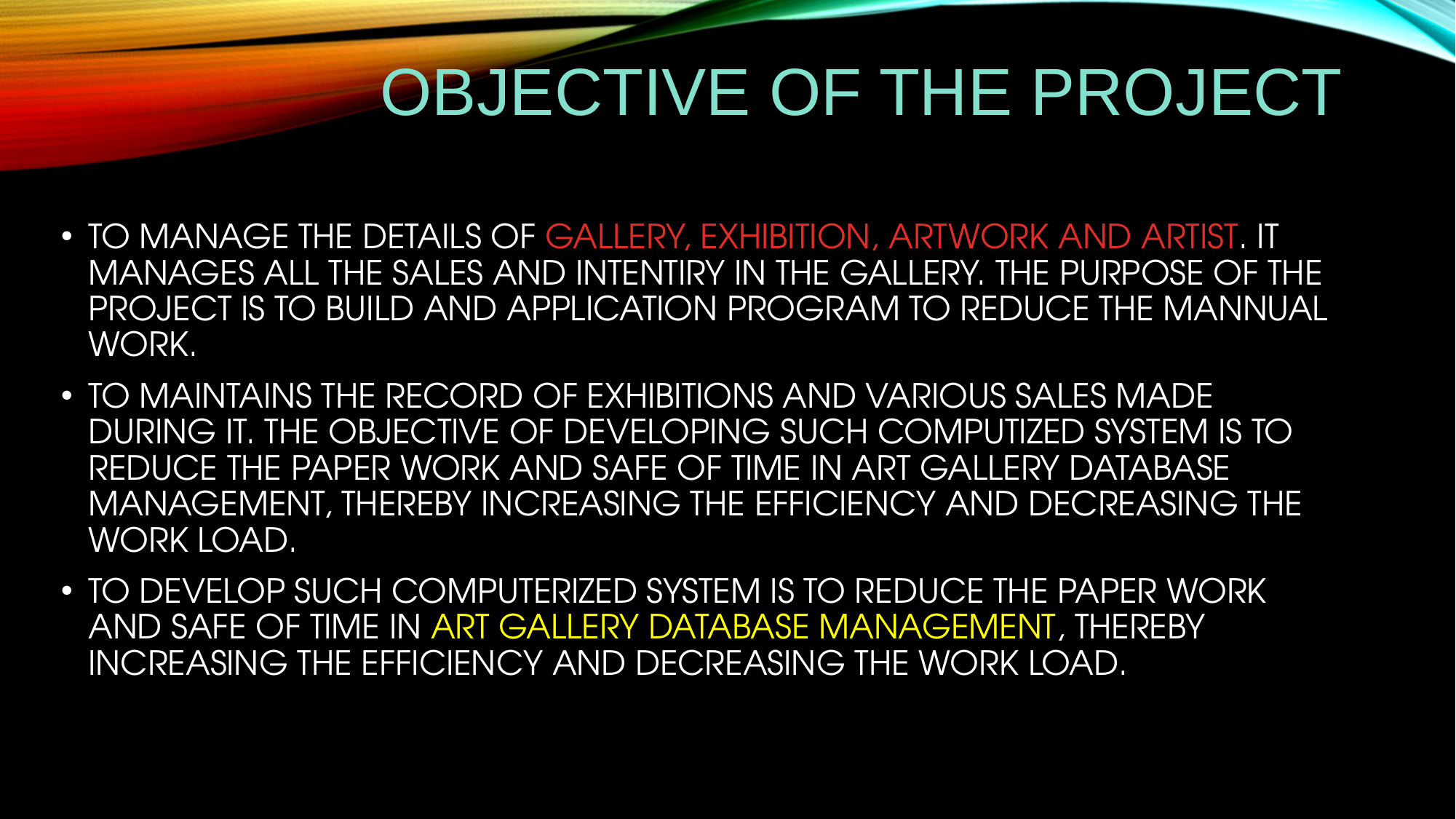

# OBJECTIVE OF THE PROJECT
TO MANAGE THE DETAILS OF GALLERY, EXHIBITION, ARTWORK AND ARTIST. IT MANAGES ALL THE SALES AND INTENTIRY IN THE GALLERY. THE PURPOSE OF THE PROJECT IS TO BUILD AND APPLICATION PROGRAM TO REDUCE THE MANNUAL WORK.
TO MAINTAINS THE RECORD OF EXHIBITIONS AND VARIOUS SALES MADE DURING IT. THE OBJECTIVE OF DEVELOPING SUCH COMPUTIZED SYSTEM IS TO REDUCE THE PAPER WORK AND SAFE OF TIME IN ART GALLERY DATABASE MANAGEMENT, THEREBY INCREASING THE EFFICIENCY AND DECREASING THE WORK LOAD.
TO DEVELOP SUCH COMPUTERIZED SYSTEM IS TO REDUCE THE PAPER WORK AND SAFE OF TIME IN ART GALLERY DATABASE MANAGEMENT, THEREBY INCREASING THE EFFICIENCY AND DECREASING THE WORK LOAD.